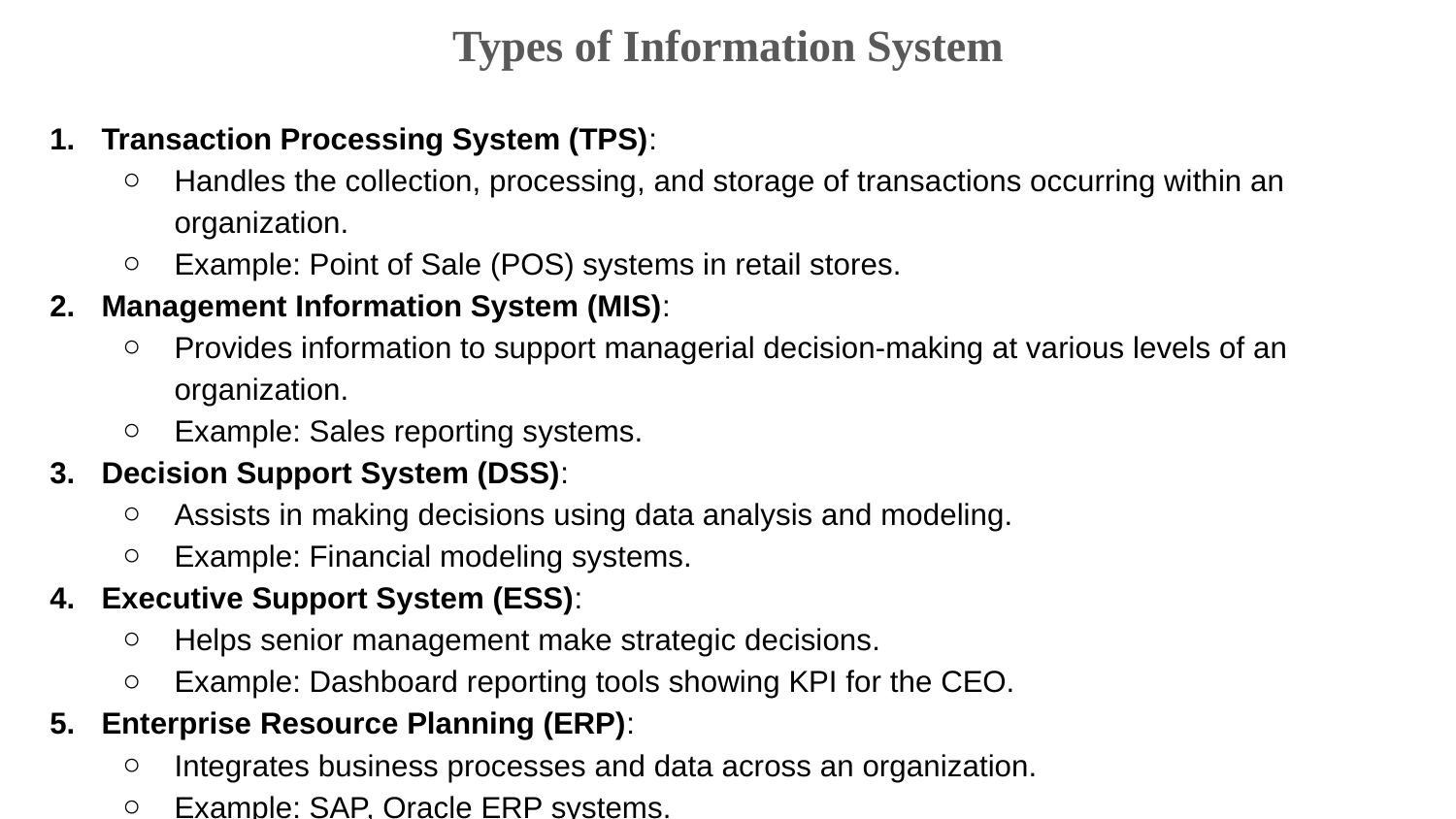

Types of Information System
Transaction Processing System (TPS):
Handles the collection, processing, and storage of transactions occurring within an organization.
Example: Point of Sale (POS) systems in retail stores.
Management Information System (MIS):
Provides information to support managerial decision-making at various levels of an organization.
Example: Sales reporting systems.
Decision Support System (DSS):
Assists in making decisions using data analysis and modeling.
Example: Financial modeling systems.
Executive Support System (ESS):
Helps senior management make strategic decisions.
Example: Dashboard reporting tools showing KPI for the CEO.
Enterprise Resource Planning (ERP):
Integrates business processes and data across an organization.
Example: SAP, Oracle ERP systems.